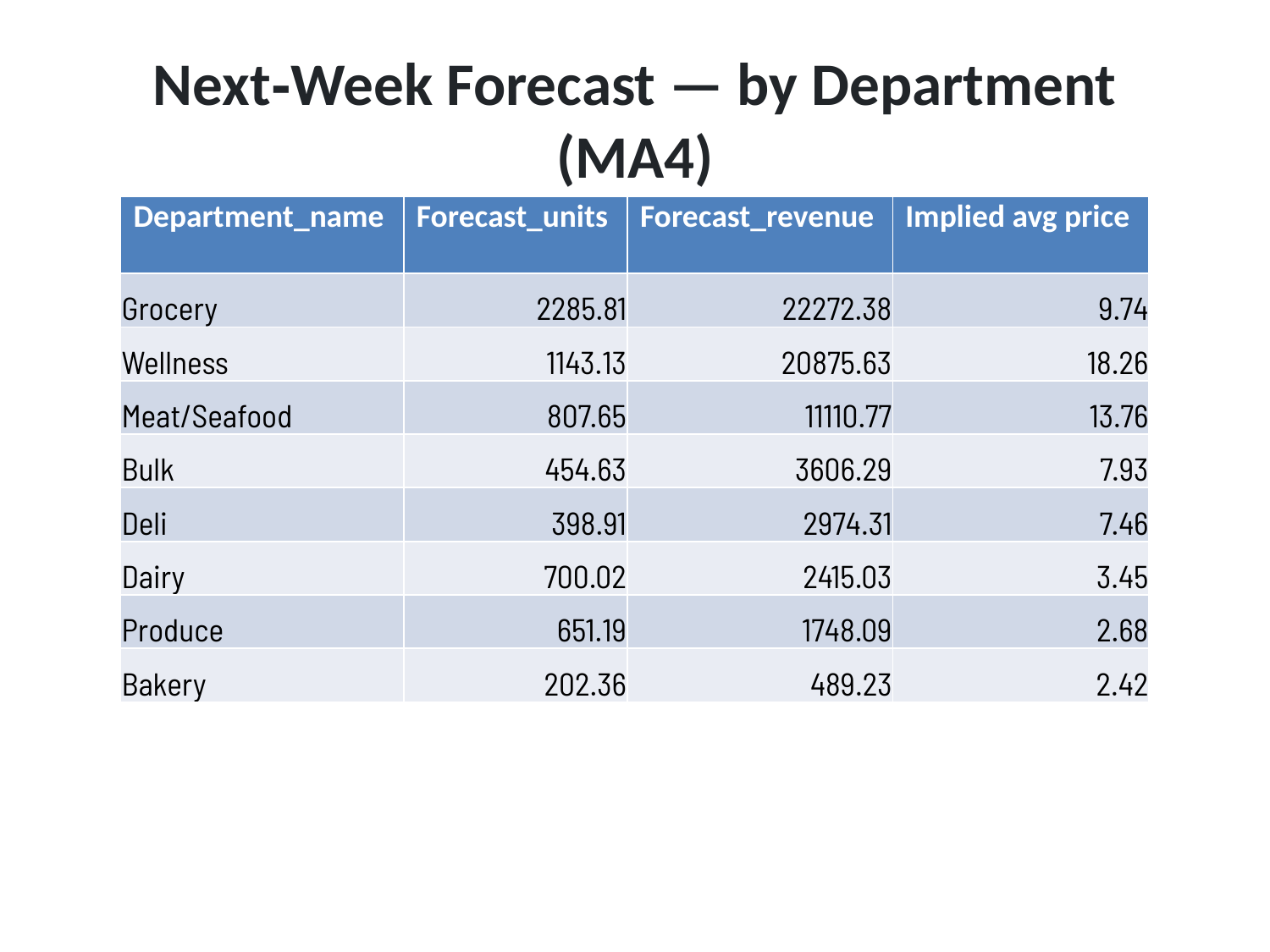

# Next‑Week Forecast — by Department (MA4)
| Department\_name | Forecast\_units | Forecast\_revenue | Implied avg price |
| --- | --- | --- | --- |
| Grocery | 2285.81 | 22272.38 | 9.74 |
| Wellness | 1143.13 | 20875.63 | 18.26 |
| Meat/Seafood | 807.65 | 11110.77 | 13.76 |
| Bulk | 454.63 | 3606.29 | 7.93 |
| Deli | 398.91 | 2974.31 | 7.46 |
| Dairy | 700.02 | 2415.03 | 3.45 |
| Produce | 651.19 | 1748.09 | 2.68 |
| Bakery | 202.36 | 489.23 | 2.42 |